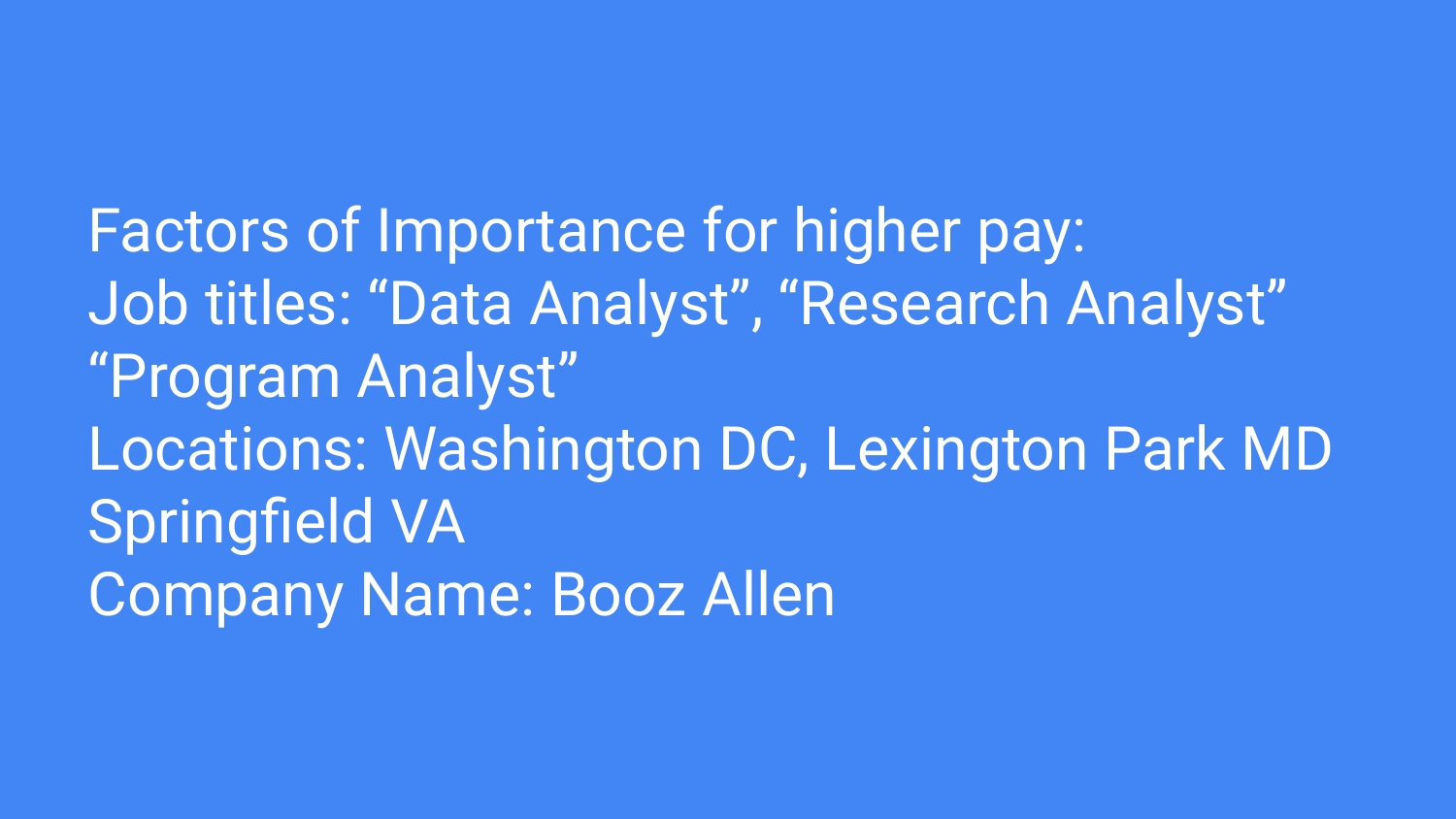

# Factors of Importance for higher pay:
Job titles: “Data Analyst”, “Research Analyst”
“Program Analyst”
Locations: Washington DC, Lexington Park MD
Springfield VA
Company Name: Booz Allen